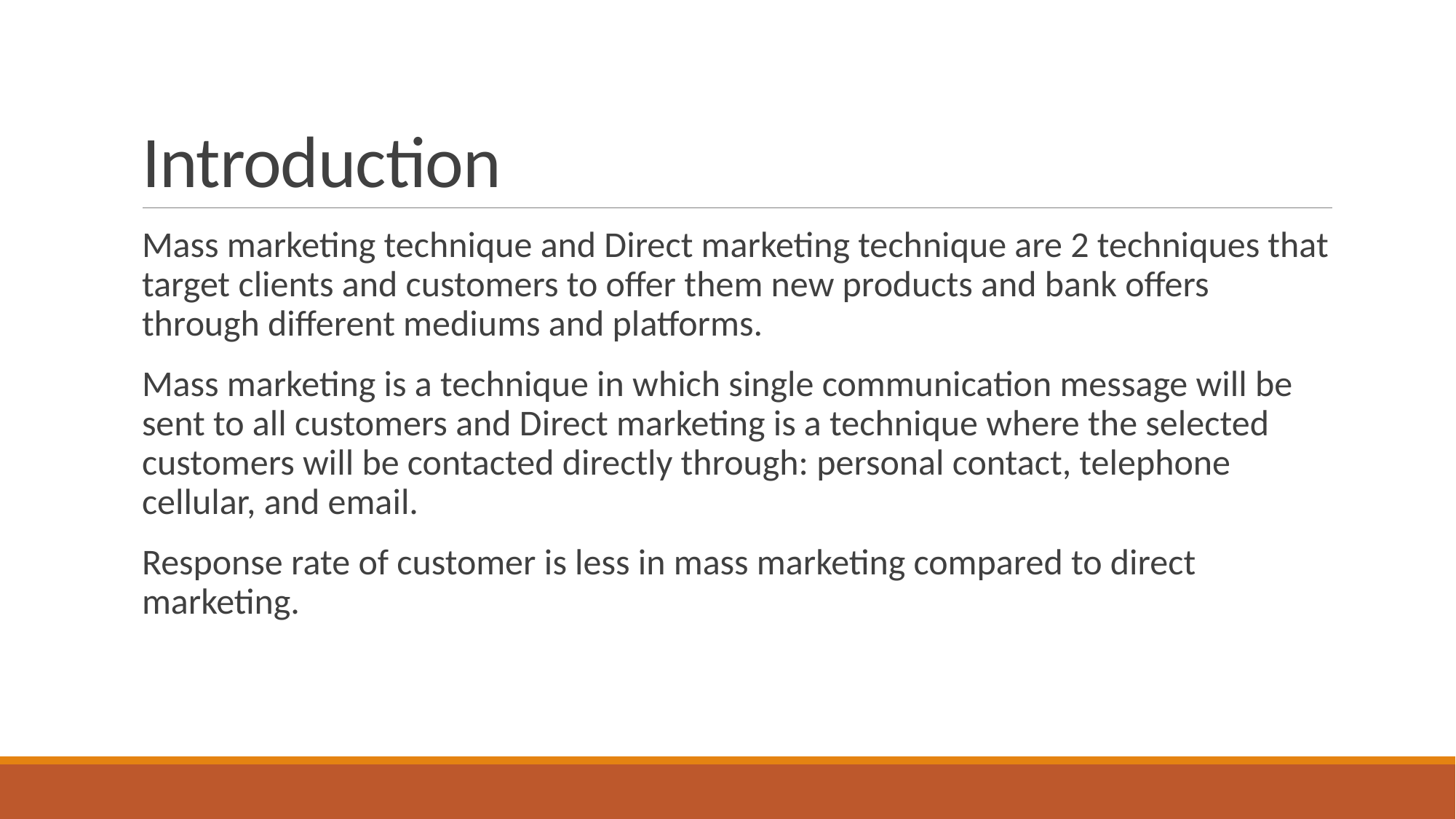

# Introduction
Mass marketing technique and Direct marketing technique are 2 techniques that target clients and customers to offer them new products and bank offers through different mediums and platforms.
Mass marketing is a technique in which single communication message will be sent to all customers and Direct marketing is a technique where the selected customers will be contacted directly through: personal contact, telephone cellular, and email.
Response rate of customer is less in mass marketing compared to direct marketing.